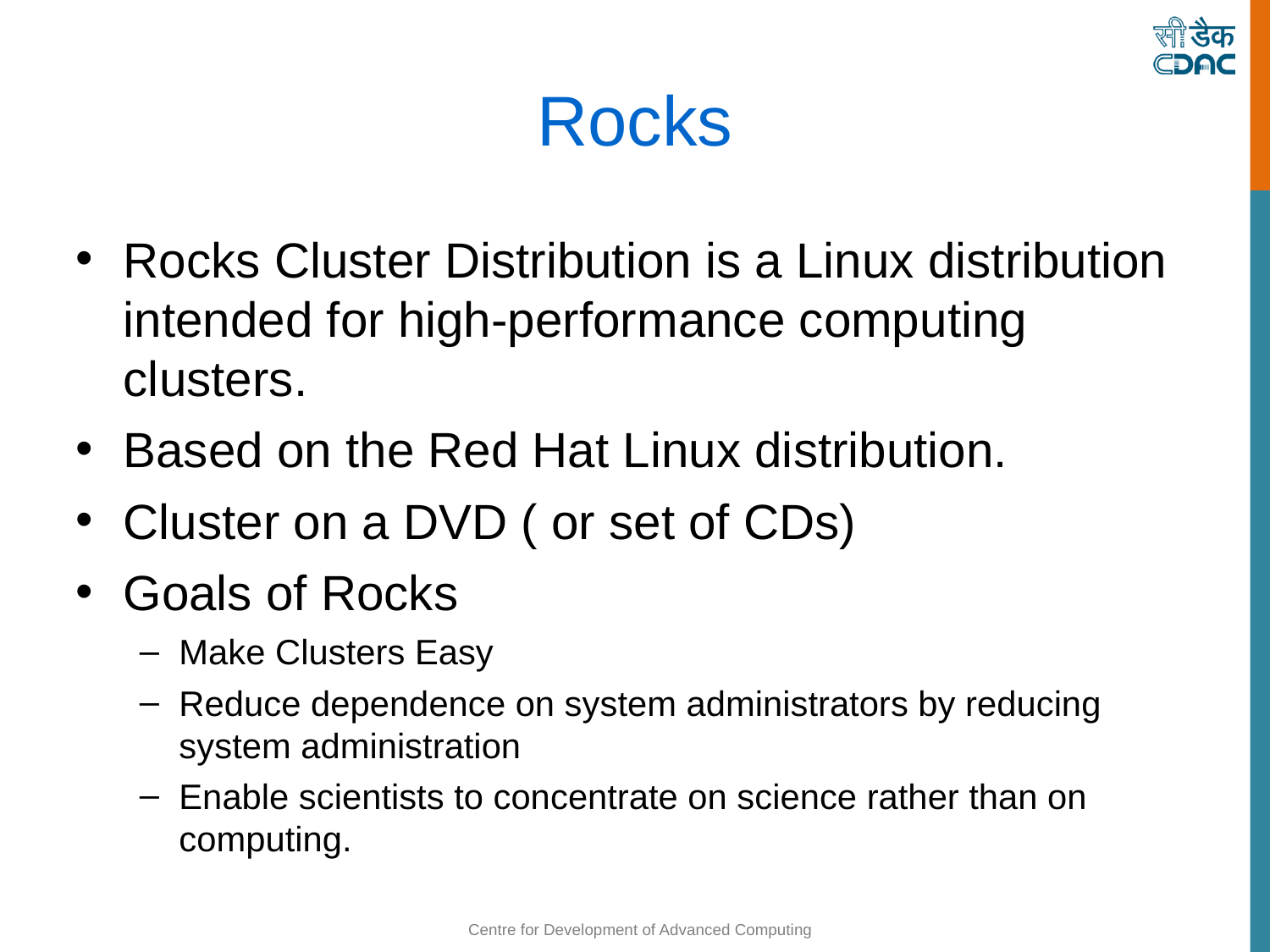

Rocks
Rocks Cluster Distribution is a Linux distribution intended for high-performance computing clusters.
Based on the Red Hat Linux distribution.
Cluster on a DVD ( or set of CDs)
Goals of Rocks
Make Clusters Easy
Reduce dependence on system administrators by reducing system administration
Enable scientists to concentrate on science rather than on computing.